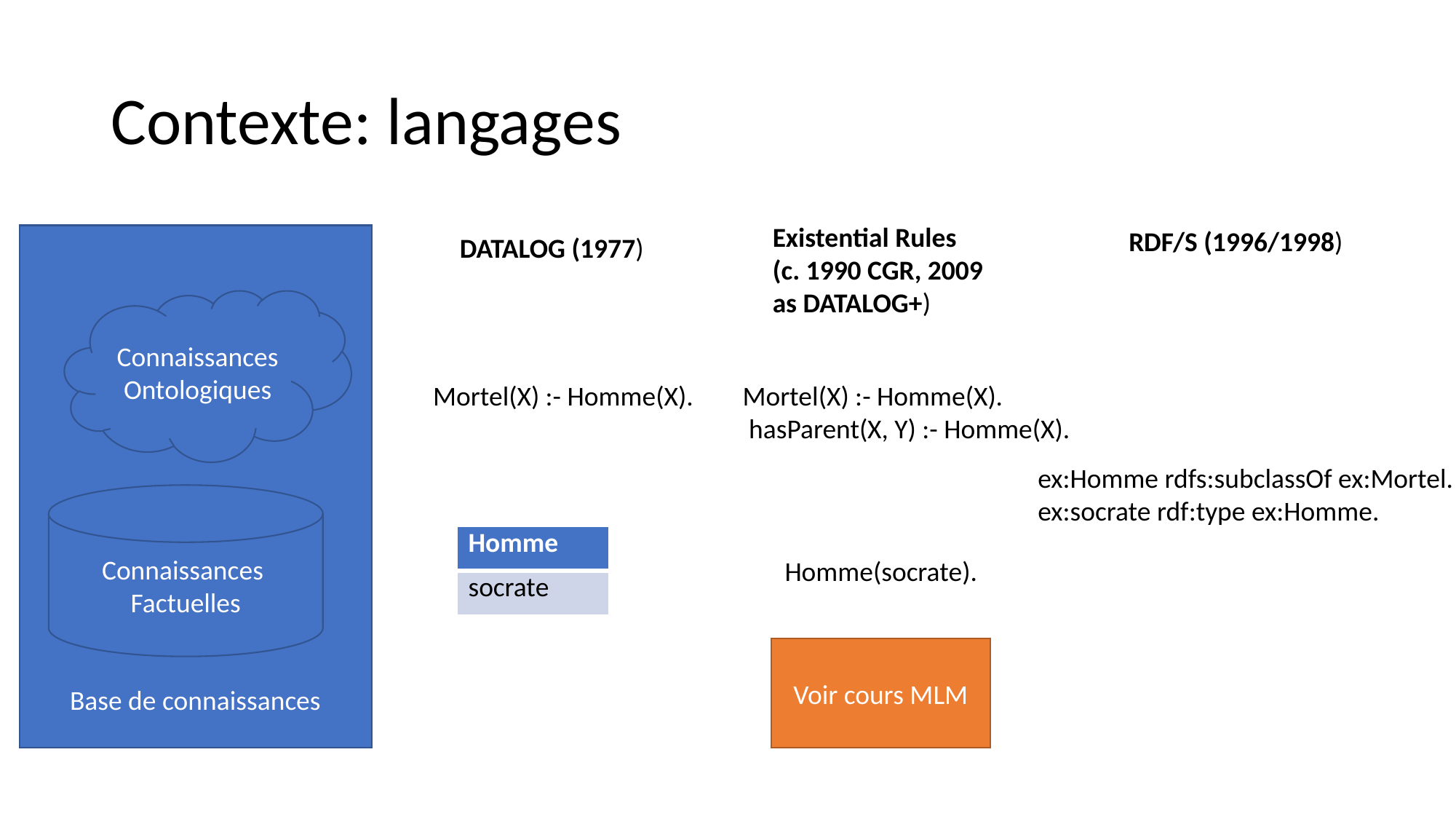

# Contexte: langages
Existential Rules
(c. 1990 CGR, 2009
as DATALOG+)
RDF/S (1996/1998)

Base de connaissances
DATALOG (1977)
Connaissances
Ontologiques
Mortel(X) :- Homme(X).
Mortel(X) :- Homme(X).
 hasParent(X, Y) :- Homme(X).

ex:Homme rdfs:subclassOf ex:Mortel.
ex:socrate rdf:type ex:Homme.
Connaissances
Factuelles
| Homme |
| --- |
| socrate |
Homme(socrate).
Voir cours MLM